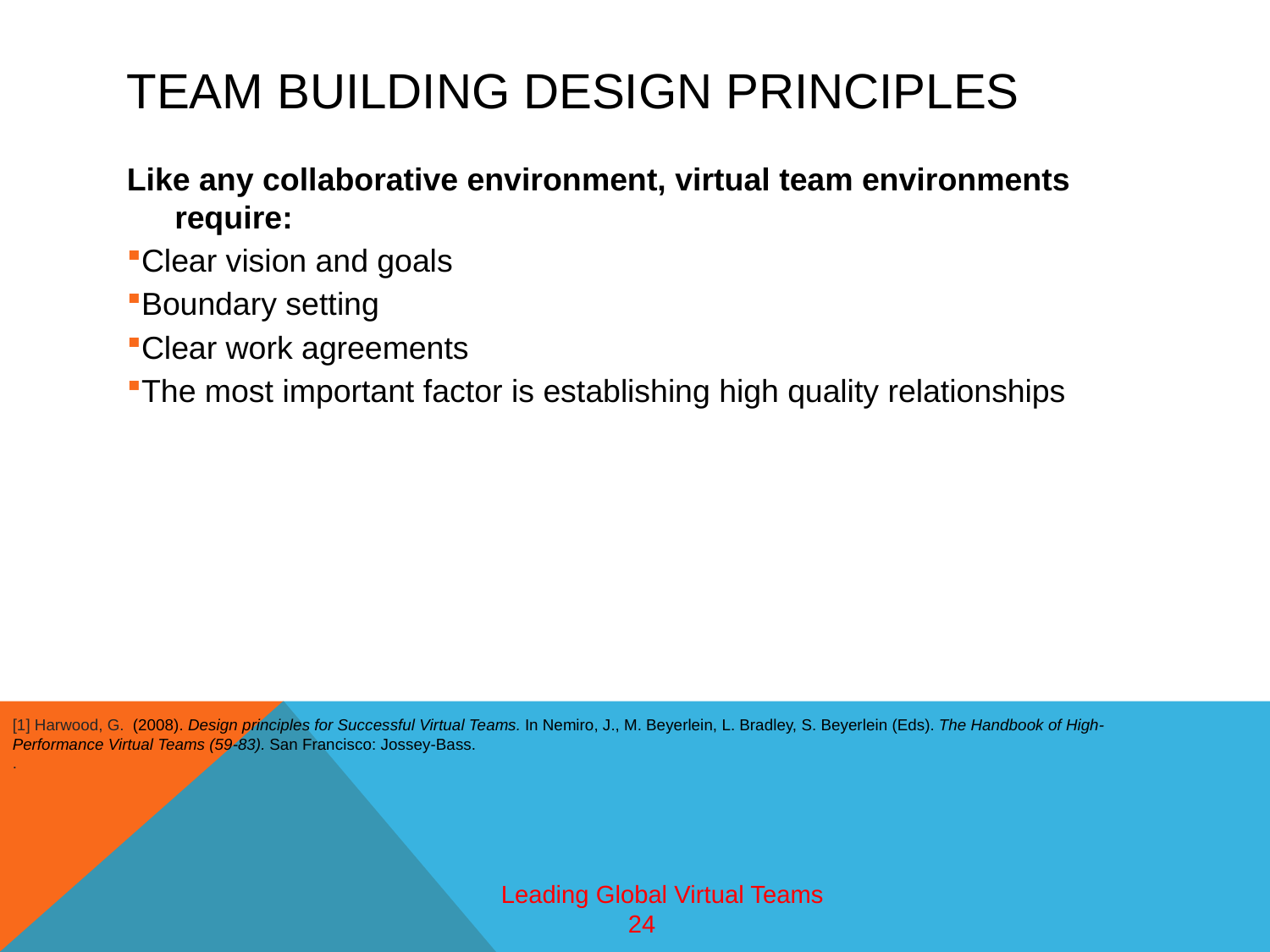

# Team Building Design Principles
Like any collaborative environment, virtual team environments require:
Clear vision and goals
Boundary setting
Clear work agreements
The most important factor is establishing high quality relationships

[1] Harwood, G.  (2008). Design principles for Successful Virtual Teams. In Nemiro, J., M. Beyerlein, L. Bradley, S. Beyerlein (Eds). The Handbook of High-Performance Virtual Teams (59-83). San Francisco: Jossey-Bass.
.